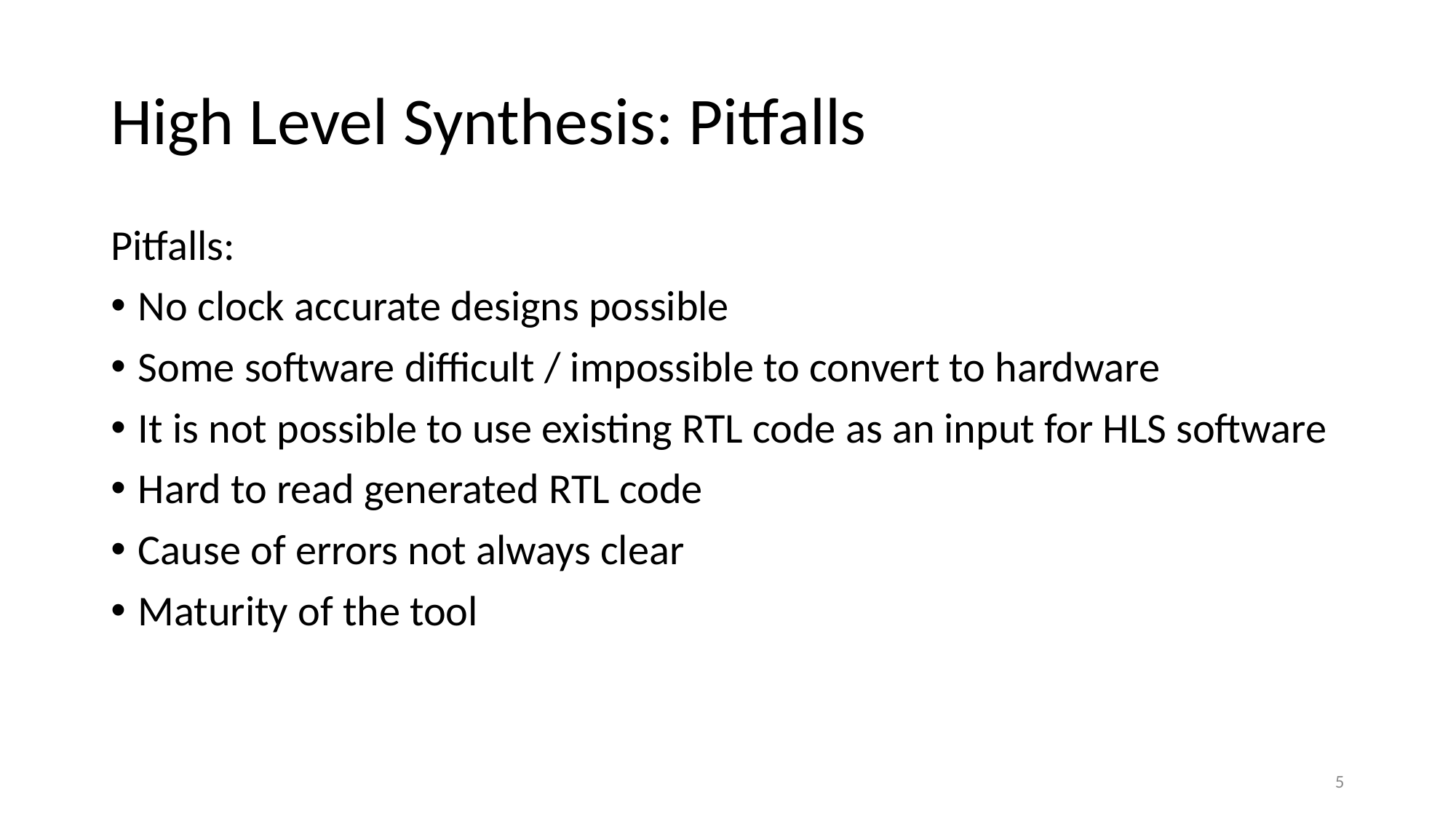

# High Level Synthesis: Pitfalls
Pitfalls:
No clock accurate designs possible
Some software difficult / impossible to convert to hardware
It is not possible to use existing RTL code as an input for HLS software
Hard to read generated RTL code
Cause of errors not always clear
Maturity of the tool
5